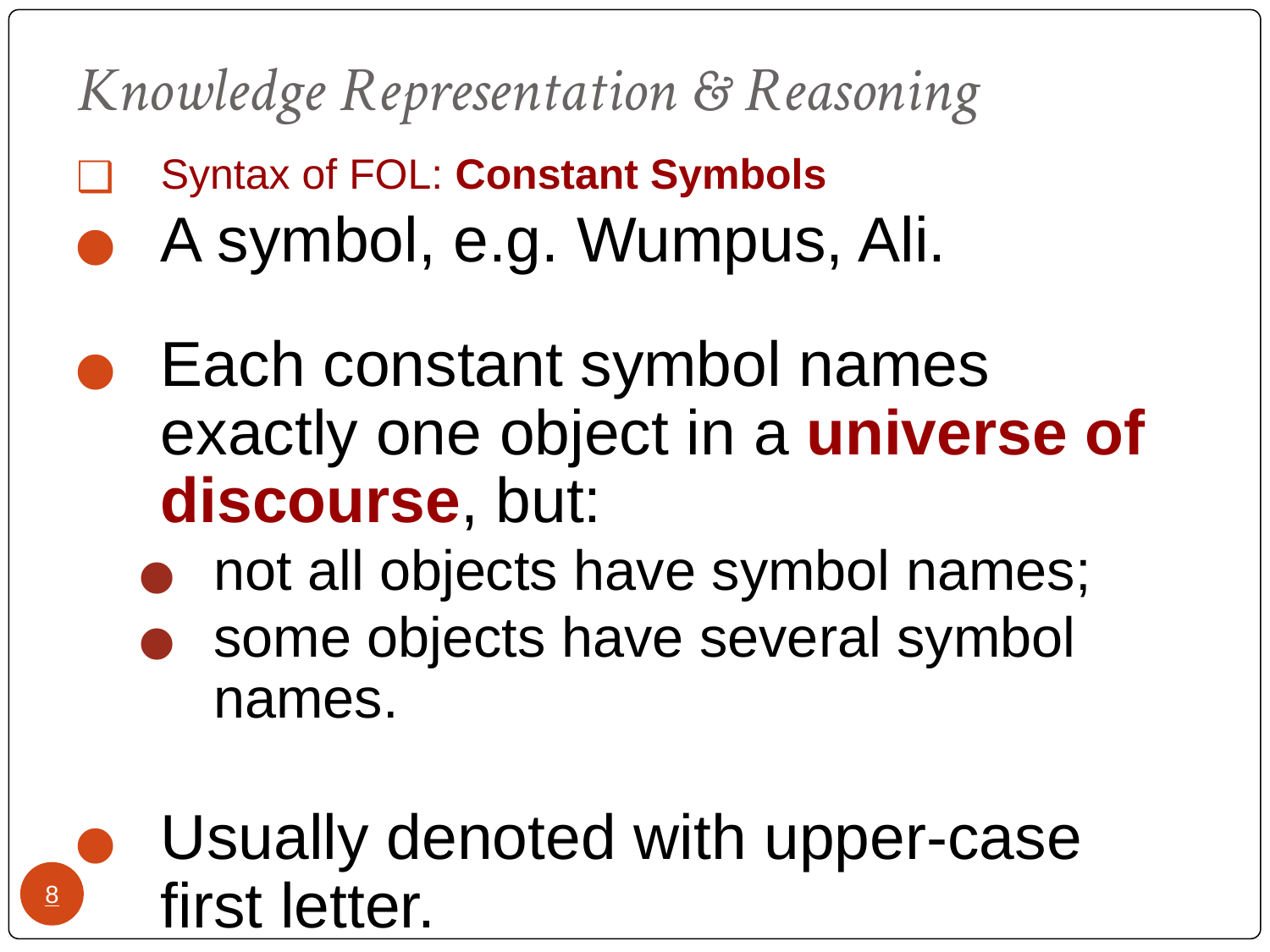

# Knowledge Representation & Reasoning
Syntax of FOL: Constant Symbols
A symbol, e.g. Wumpus, Ali.

Each constant symbol names exactly one object in a universe of discourse, but:
not all objects have symbol names;
some objects have several symbol names.

Usually denoted with upper-case first letter.

8